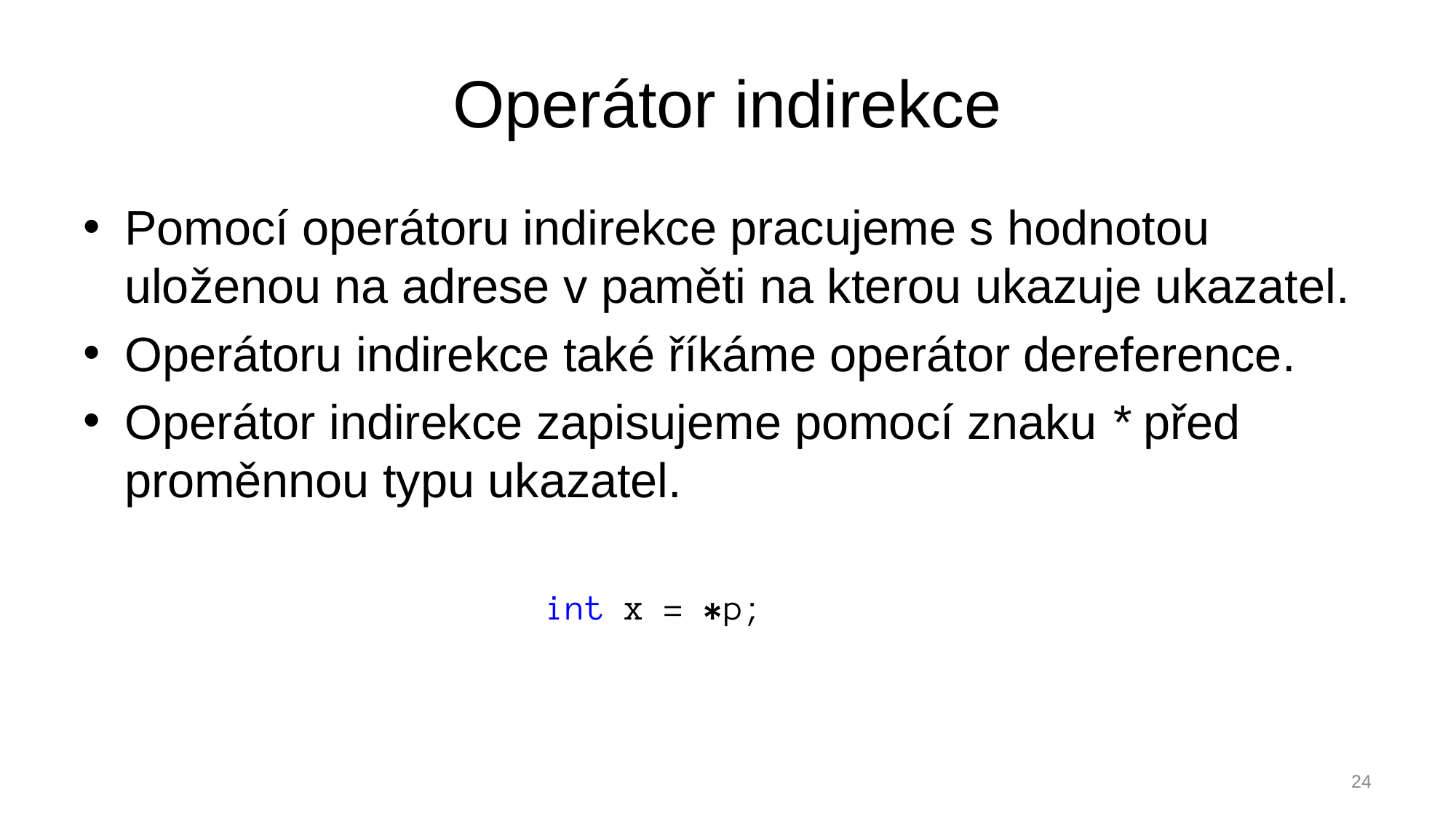

# Operátor indirekce
Pomocí operátoru indirekce pracujeme s hodnotou uloženou na adrese v paměti na kterou ukazuje ukazatel.
Operátoru indirekce také říkáme operátor dereference.
Operátor indirekce zapisujeme pomocí znaku * před proměnnou typu ukazatel.
int x = *p;
24